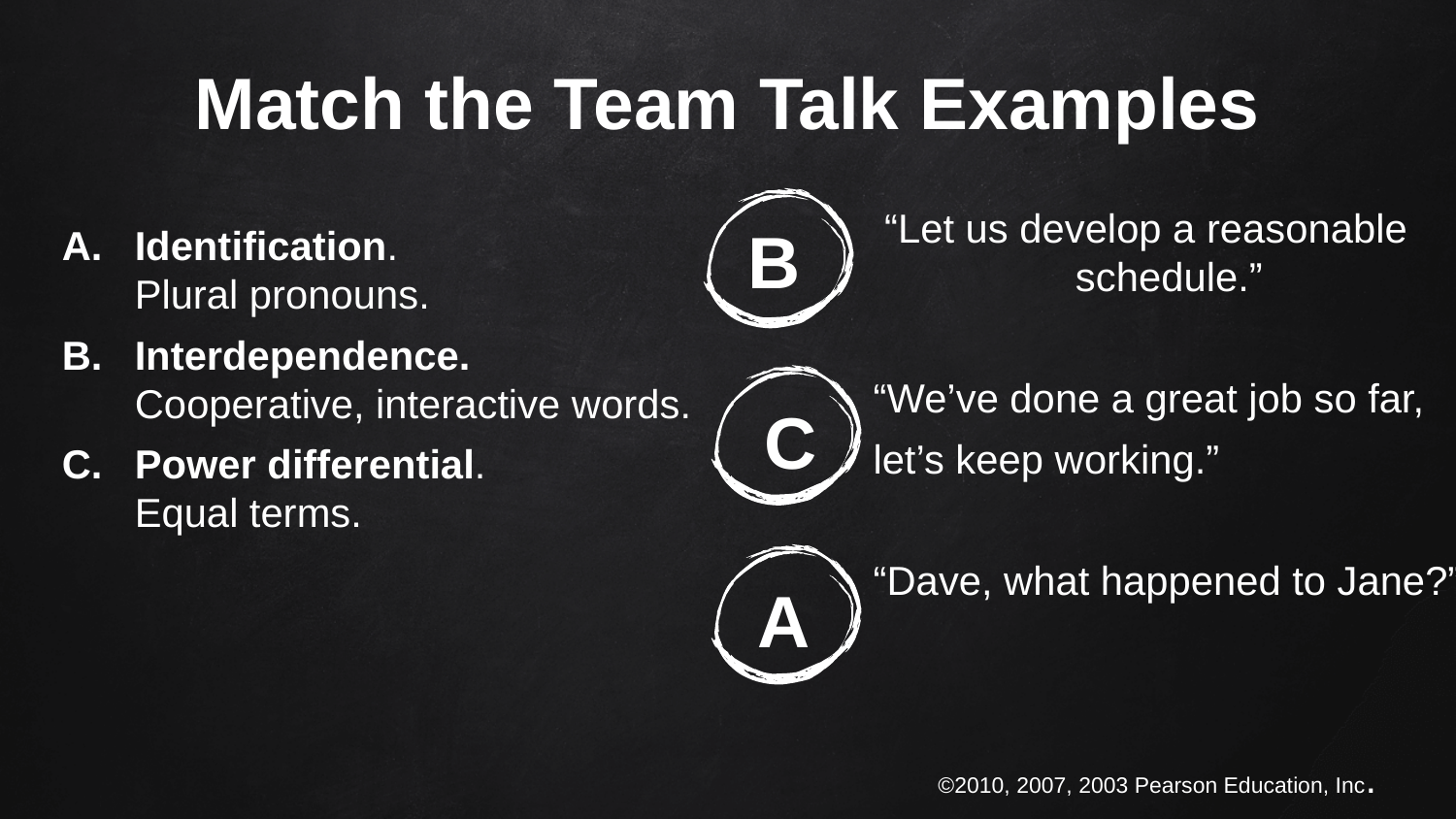

# Match the Team Talk Examples

 “Let us develop a reasonable 	schedule.”

“We’ve done a great job so far,
let’s keep working.”

“Dave, what happened to Jane?”
A.	Identification.
Plural pronouns.
B.	Interdependence.
Cooperative, interactive words.
C. 	Power differential.
Equal terms.
B

C

A
©2010, 2007, 2003 Pearson Education, Inc.